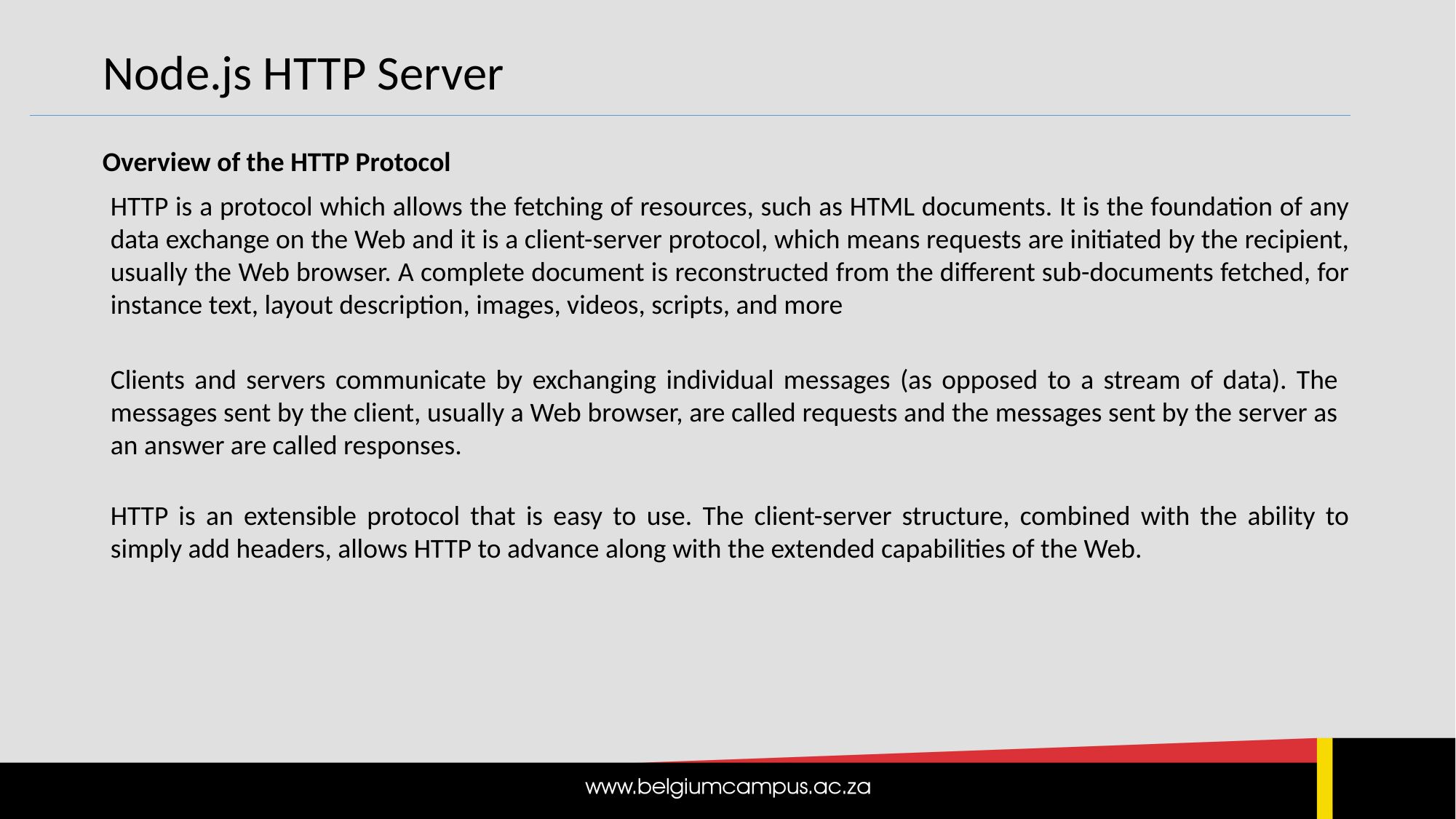

Node.js HTTP Server
Overview of the HTTP Protocol
HTTP is a protocol which allows the fetching of resources, such as HTML documents. It is the foundation of any data exchange on the Web and it is a client-server protocol, which means requests are initiated by the recipient, usually the Web browser. A complete document is reconstructed from the different sub-documents fetched, for instance text, layout description, images, videos, scripts, and more
Clients and servers communicate by exchanging individual messages (as opposed to a stream of data). The messages sent by the client, usually a Web browser, are called requests and the messages sent by the server as an answer are called responses.
HTTP is an extensible protocol that is easy to use. The client-server structure, combined with the ability to simply add headers, allows HTTP to advance along with the extended capabilities of the Web.